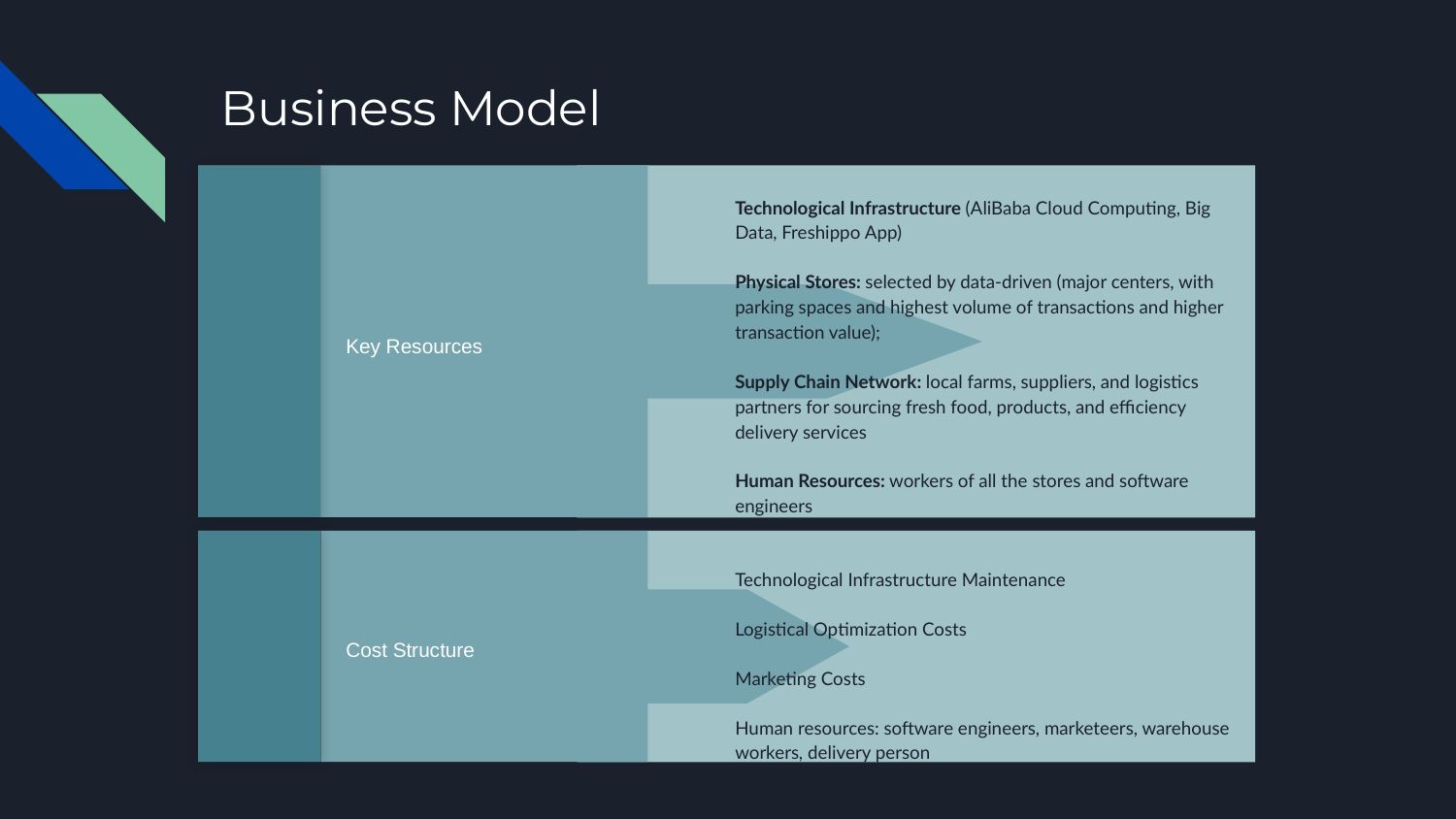

# Business Model

Technological Infrastructure (AliBaba Cloud Computing, Big Data, Freshippo App)
Physical Stores: selected by data-driven (major centers, with parking spaces and highest volume of transactions and higher transaction value);
Supply Chain Network: local farms, suppliers, and logistics partners for sourcing fresh food, products, and efficiency delivery services
Human Resources: workers of all the stores and software engineers
Key Resources

Technological Infrastructure Maintenance
Logistical Optimization Costs
Marketing Costs
Human resources: software engineers, marketeers, warehouse workers, delivery person
Cost Structure